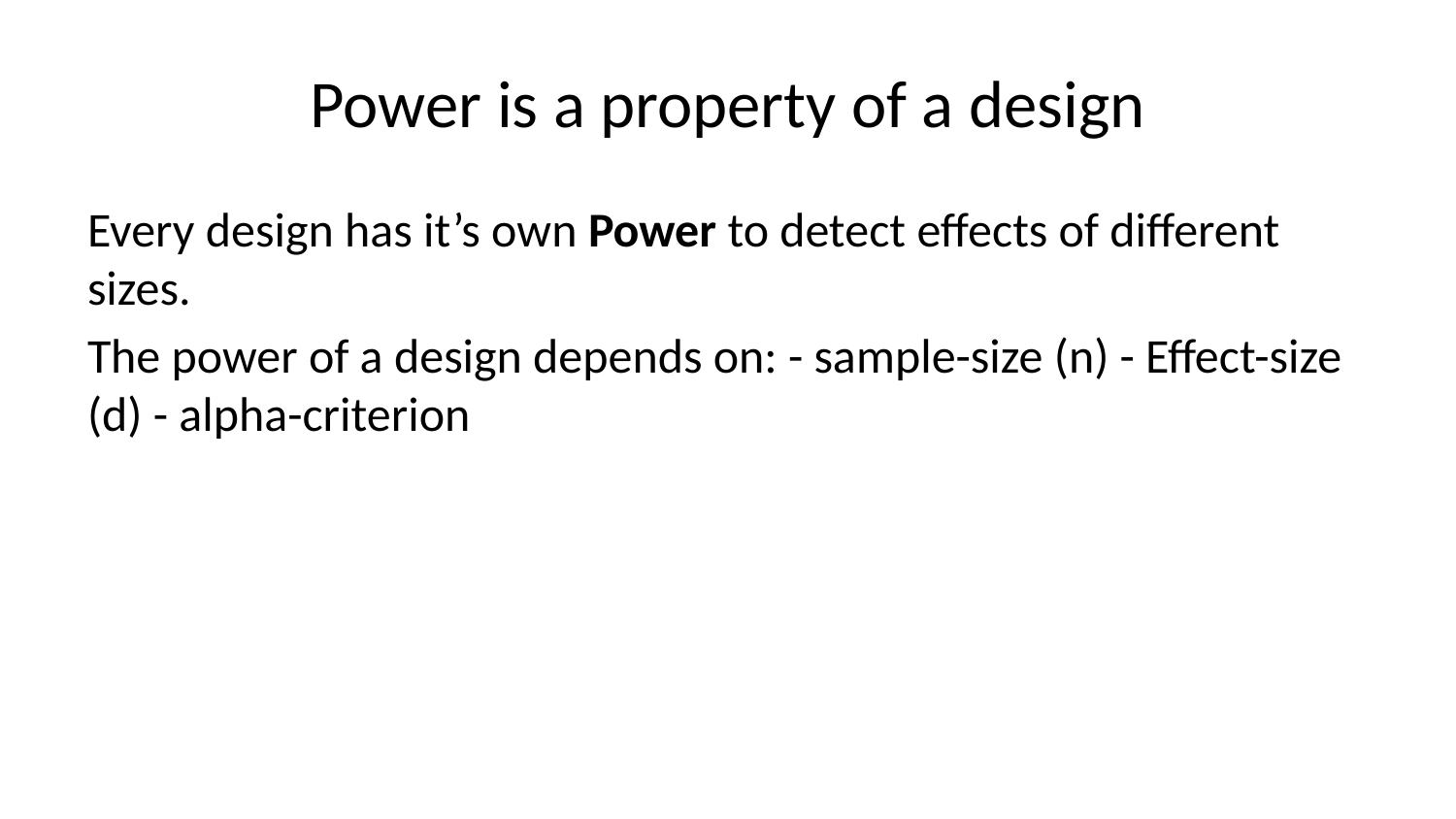

# Power is a property of a design
Every design has it’s own Power to detect effects of different sizes.
The power of a design depends on: - sample-size (n) - Effect-size (d) - alpha-criterion